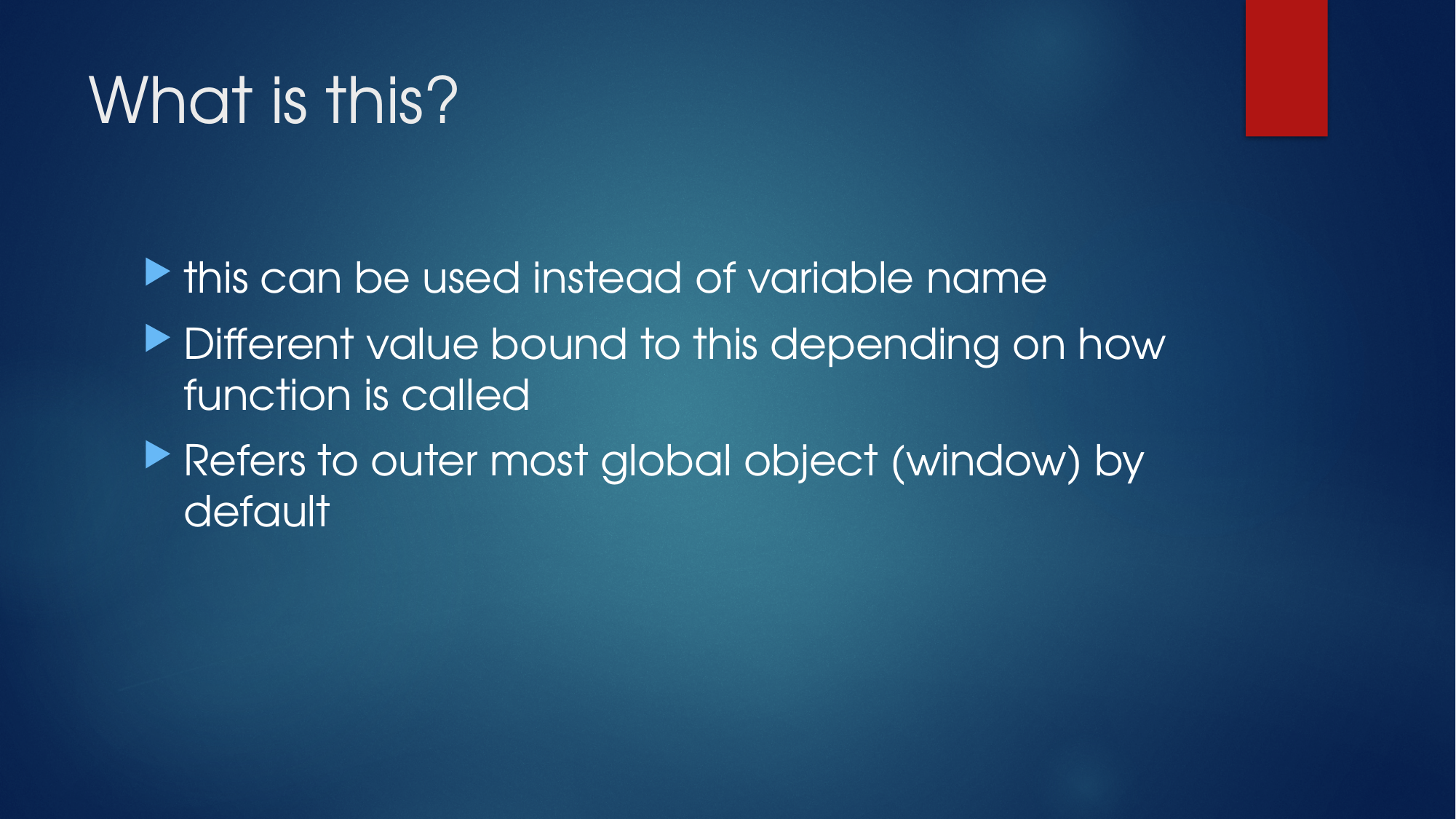

# What is this?
this can be used instead of variable name
Different value bound to this depending on how function is called
Refers to outer most global object (window) by default